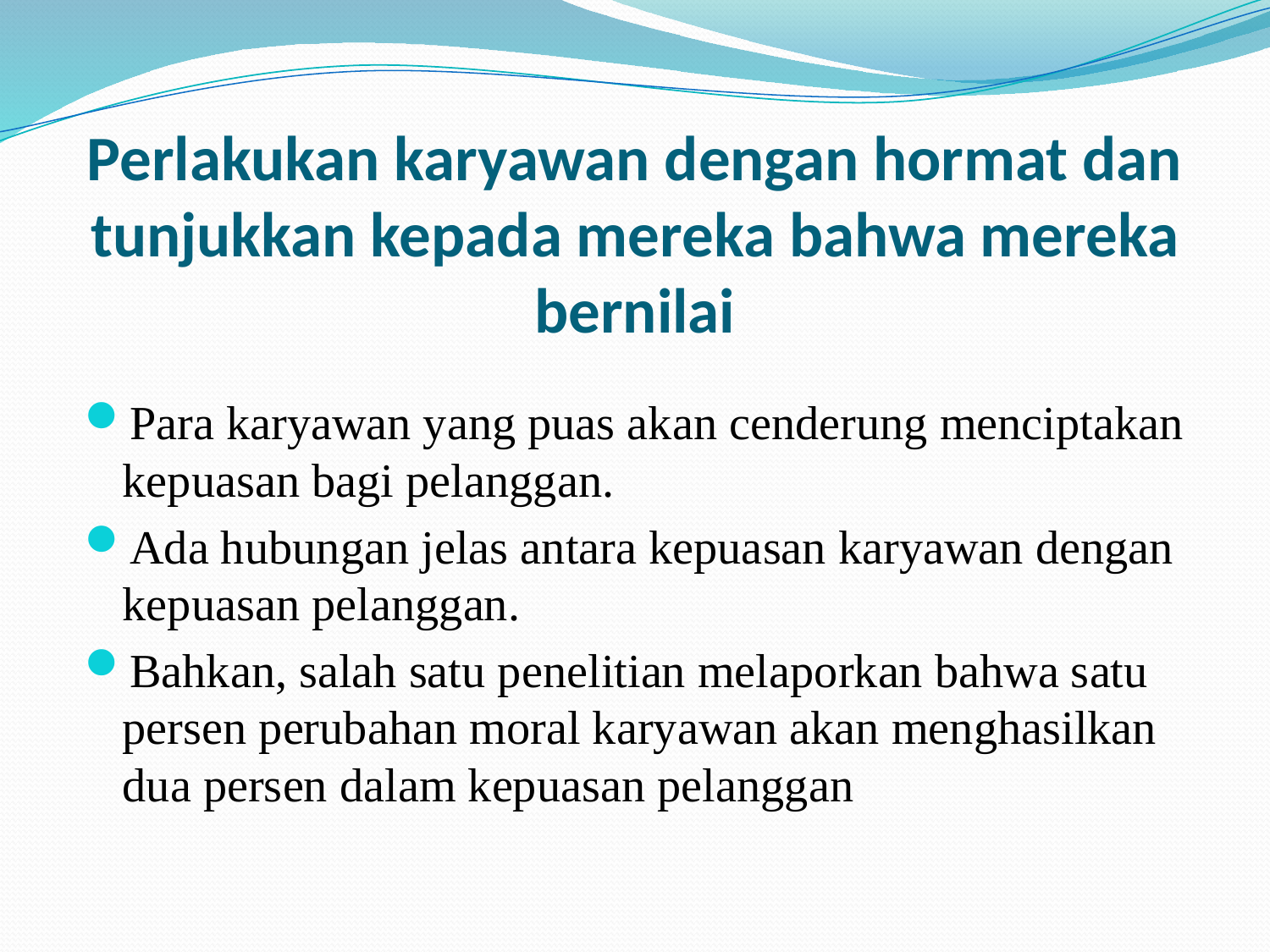

# Perlakukan karyawan dengan hormat dan tunjukkan kepada mereka bahwa mereka bernilai
Para karyawan yang puas akan cenderung menciptakan kepuasan bagi pelanggan.
Ada hubungan jelas antara kepuasan karyawan dengan kepuasan pelanggan.
Bahkan, salah satu penelitian melaporkan bahwa satu persen perubahan moral karyawan akan menghasilkan  dua persen dalam kepuasan pelanggan